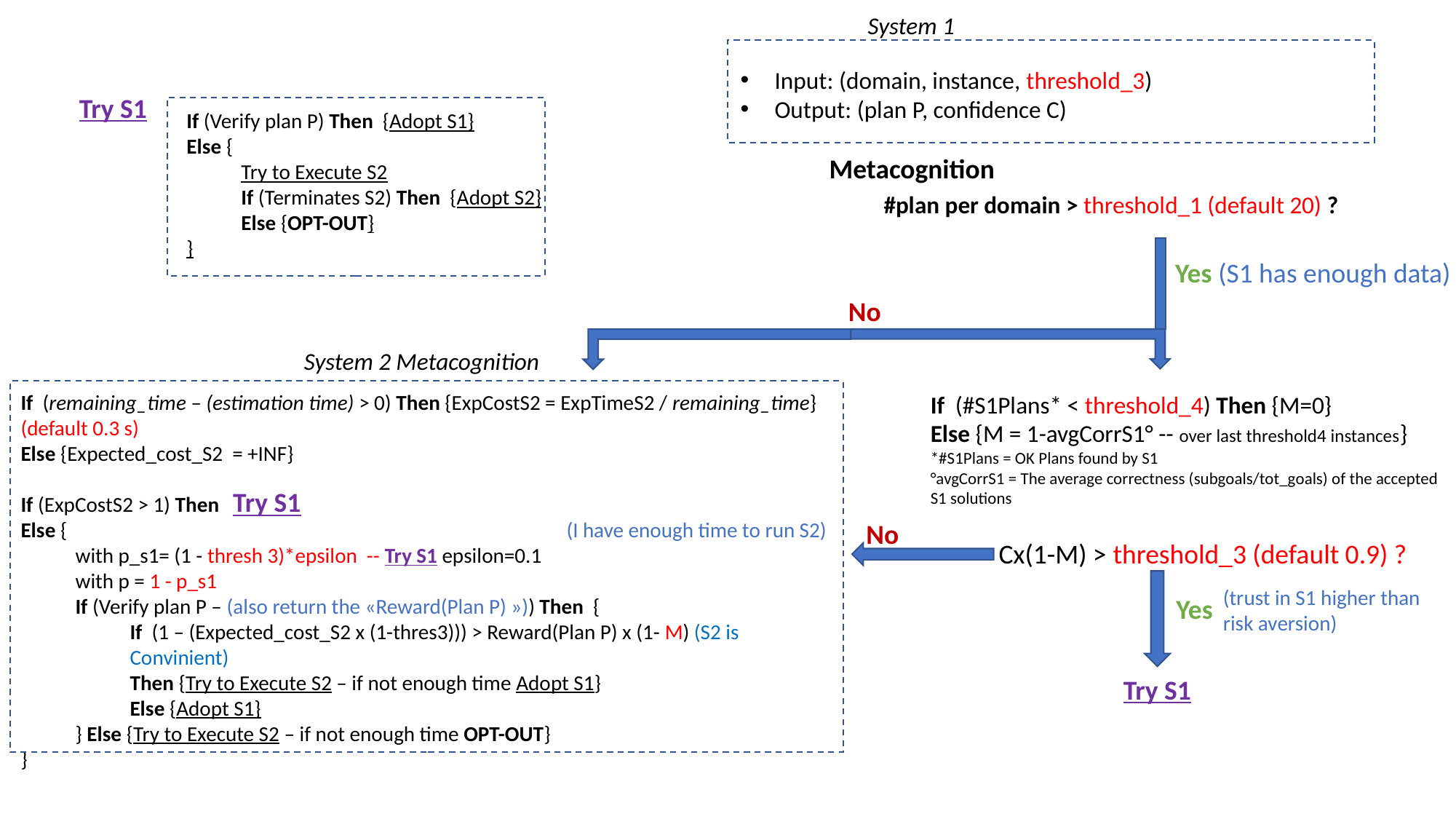

System 1

Input: (domain, instance, threshold_3)
Output: (plan P, confidence C)
Try S1

If (Verify plan P) Then  {Adopt S1}
Else {
Try to Execute S2
If (Terminates S2) Then  {Adopt S2}
Else {OPT-OUT}
}

Metacognition
#plan per domain > threshold_1 (default 20) ?

Yes (S1 has enough data)
No

System 2 Metacognition

If  (remaining_time – (estimation time) > 0) Then {ExpCostS2 = ExpTimeS2 / remaining_time}  (default 0.3 s)
Else {Expected_cost_S2  = +INF}

If (ExpCostS2 > 1) Then
Else {					(I have enough time to run S2)
with p_s1= (1 - thresh 3)*epsilon  -- Try S1 epsilon=0.1
with p = 1 - p_s1
If (Verify plan P – (also return the «Reward(Plan P) »)) Then  {
If  (1 – (Expected_cost_S2 x (1-thres3))) > Reward(Plan P) x (1- M) (S2 is Convinient)
Then {Try to Execute S2 – if not enough time Adopt S1}
Else {Adopt S1}
} Else {Try to Execute S2 – if not enough time OPT-OUT}
}
If  (#S1Plans* < threshold_4) Then {M=0}
Else {M = 1-avgCorrS1° -- over last threshold4 instances}
*#S1Plans = OK Plans found by S1
°avgCorrS1 = The average correctness (subgoals/tot_goals) of the accepted S1 solutions

     Cx(1-M) > threshold_3 (default 0.9) ?
Try S1
No

(trust in S1 higher than risk aversion)
Yes

Try S1